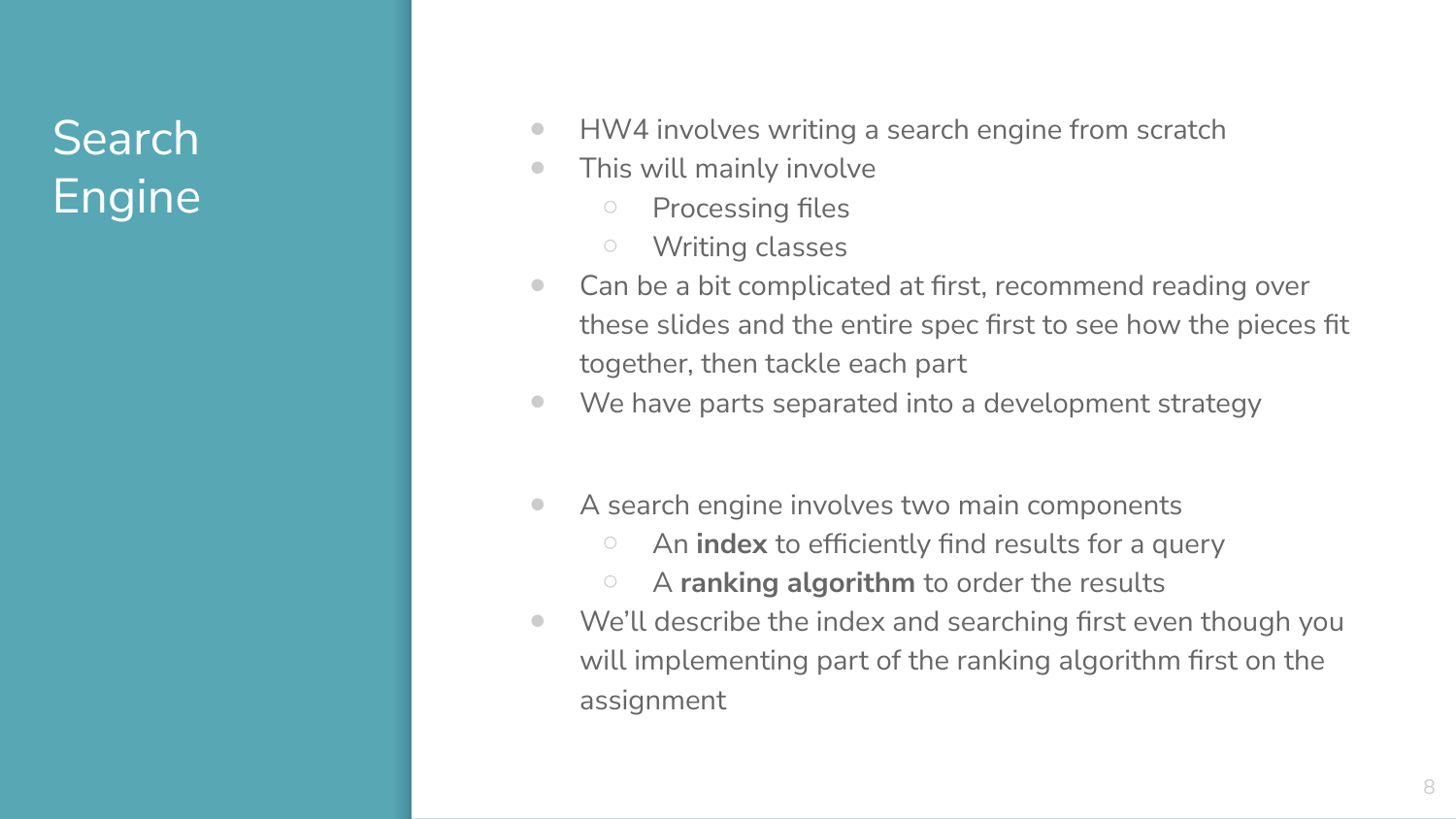

# Search Engine
HW4 involves writing a search engine from scratch
This will mainly involve
Processing files
Writing classes
Can be a bit complicated at first, recommend reading over these slides and the entire spec first to see how the pieces fit together, then tackle each part
We have parts separated into a development strategy

A search engine involves two main components
An index to efficiently find results for a query
A ranking algorithm to order the results
We’ll describe the index and searching first even though you will implementing part of the ranking algorithm first on the assignment
8